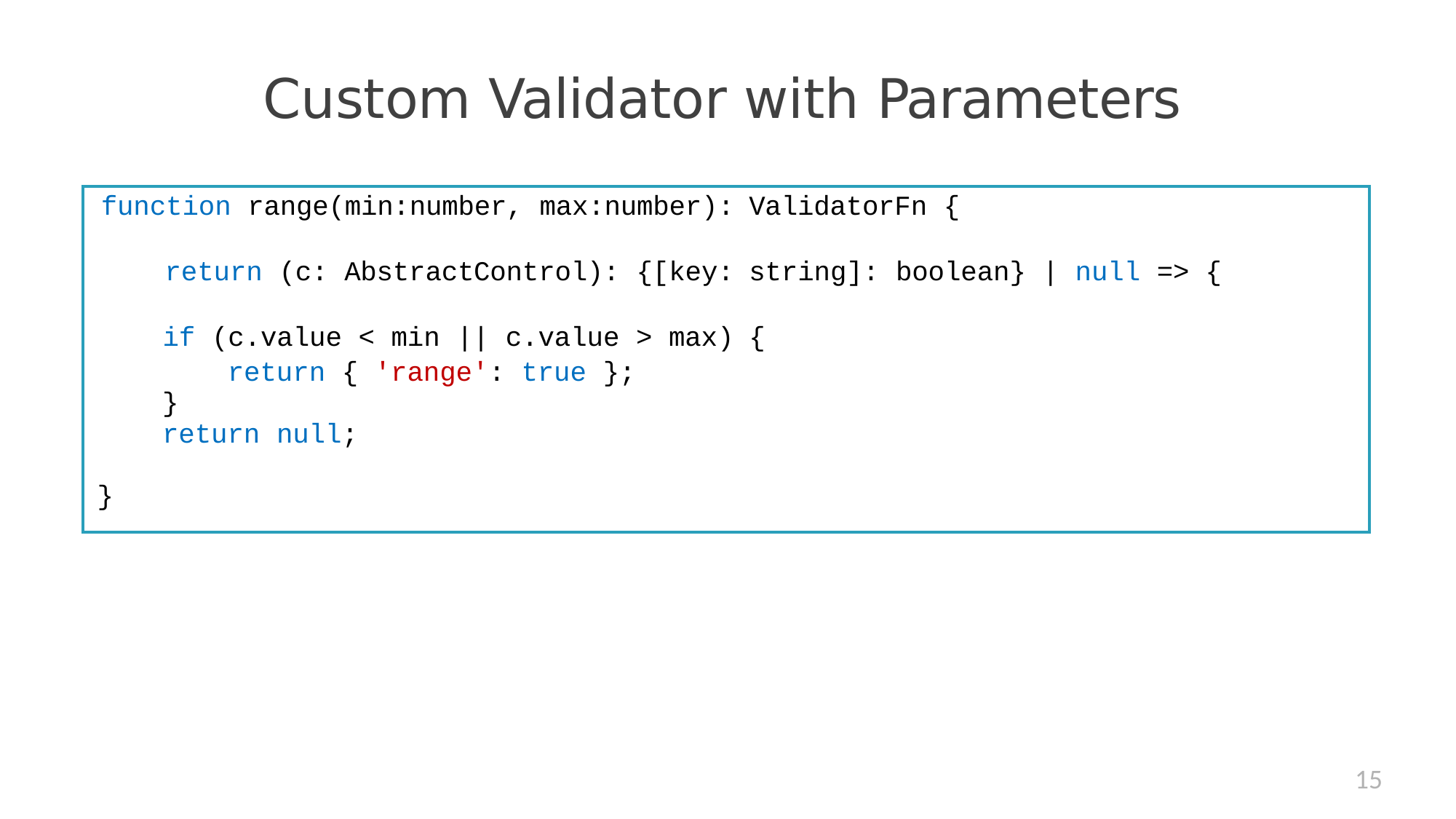

# Custom Validator with Parameters
| function range(min:number, max:number): | ValidatorFn { |  |  |
| --- | --- | --- | --- |
| return (c: AbstractControl): {[key: | string]: boolean} | | null => | { |
| if (c.value < min || c.value > max) | { |  |  |
| return { 'range': true }; } return null; } |  |  |  |
15